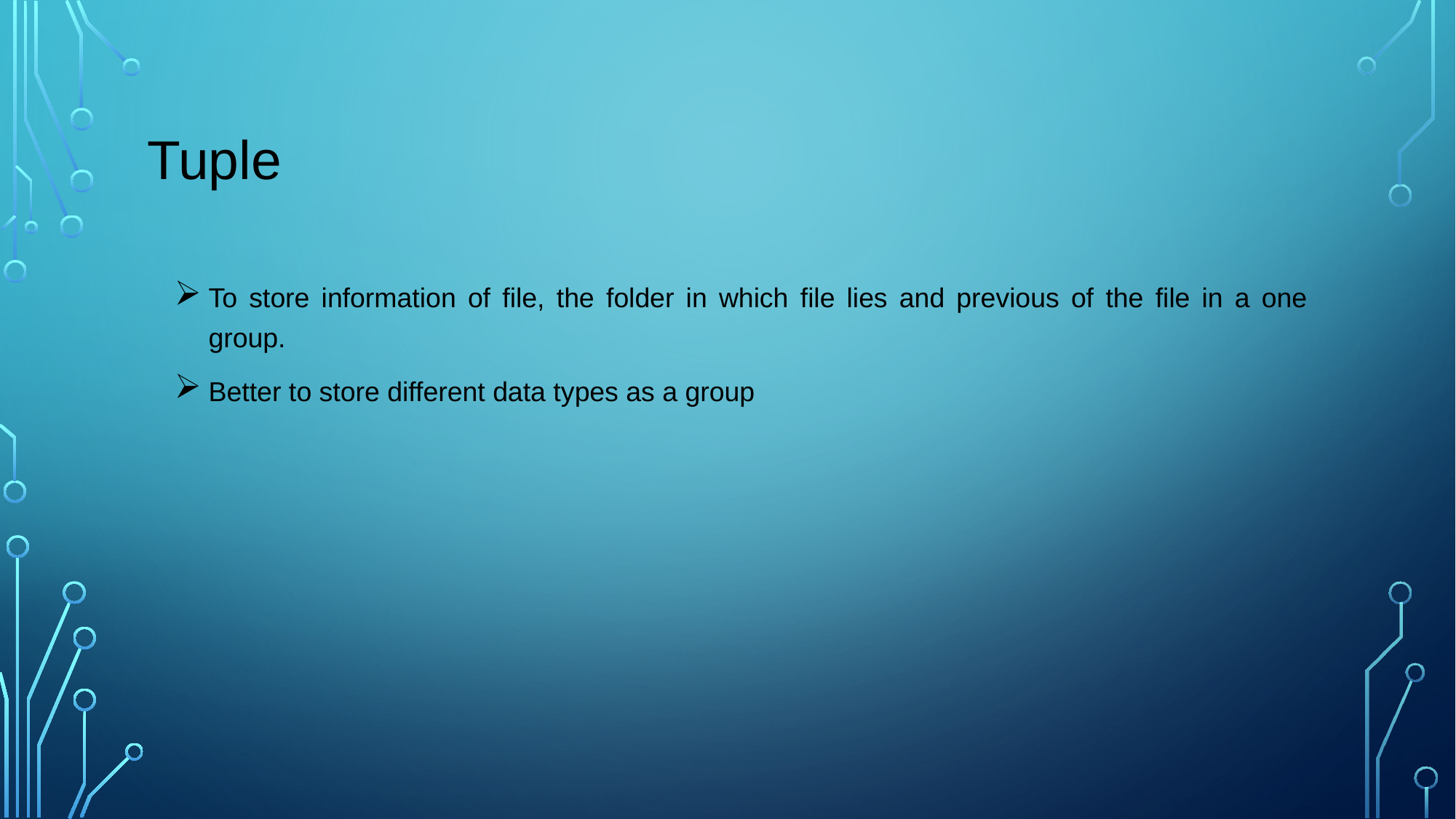

# Tuple
To store information of file, the folder in which file lies and previous of the file in a one group.
Better to store different data types as a group